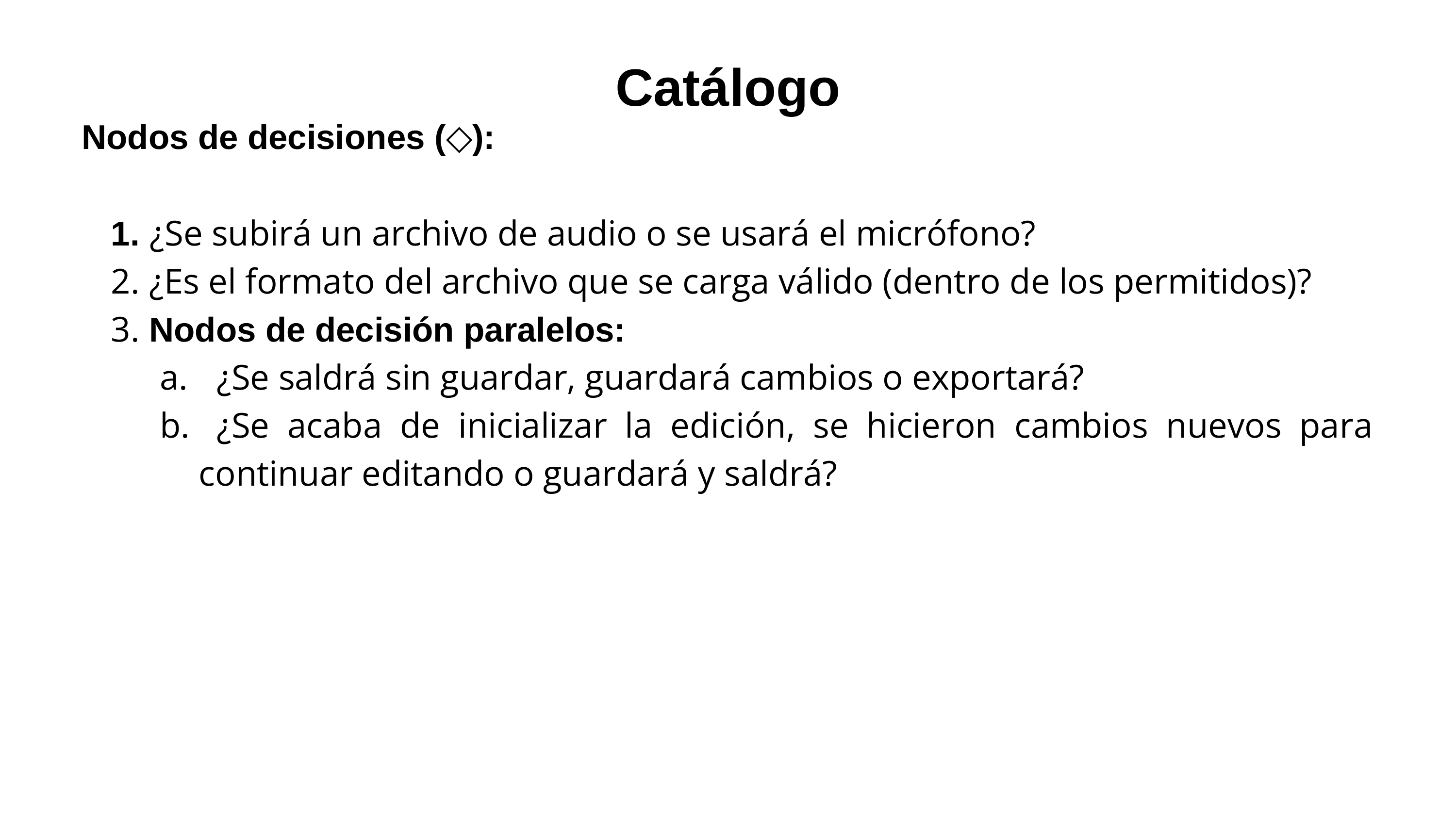

Catálogo
Nodos de decisiones (◇):

 ¿Se subirá un archivo de audio o se usará el micrófono?
 ¿Es el formato del archivo que se carga válido (dentro de los permitidos)?
 Nodos de decisión paralelos:
  ¿Se saldrá sin guardar, guardará cambios o exportará?
 ¿Se acaba de inicializar la edición, se hicieron cambios nuevos para continuar editando o guardará y saldrá?